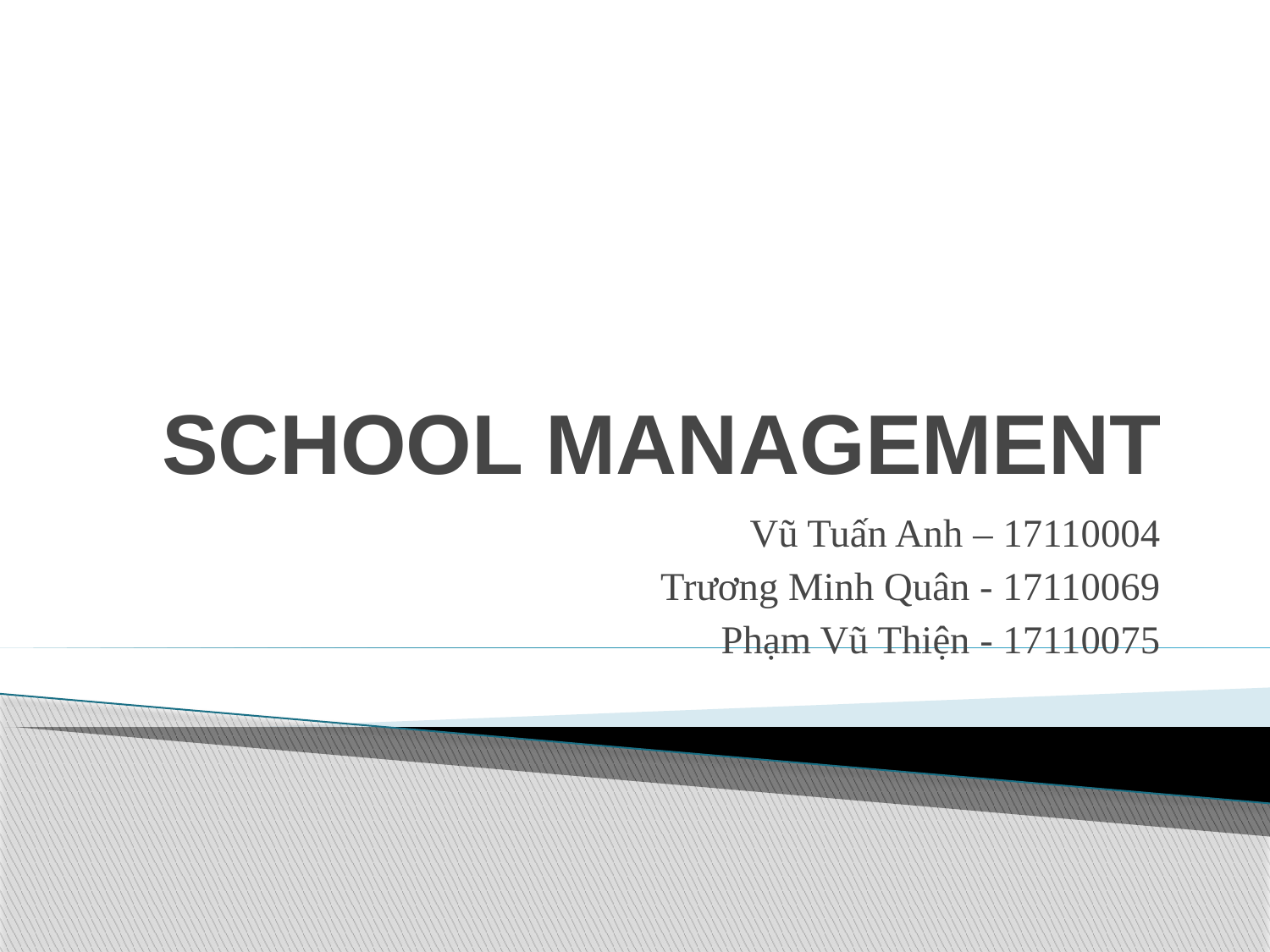

# SCHOOL MANAGEMENT
Vũ Tuấn Anh – 17110004
Trương Minh Quân - 17110069
Phạm Vũ Thiện - 17110075